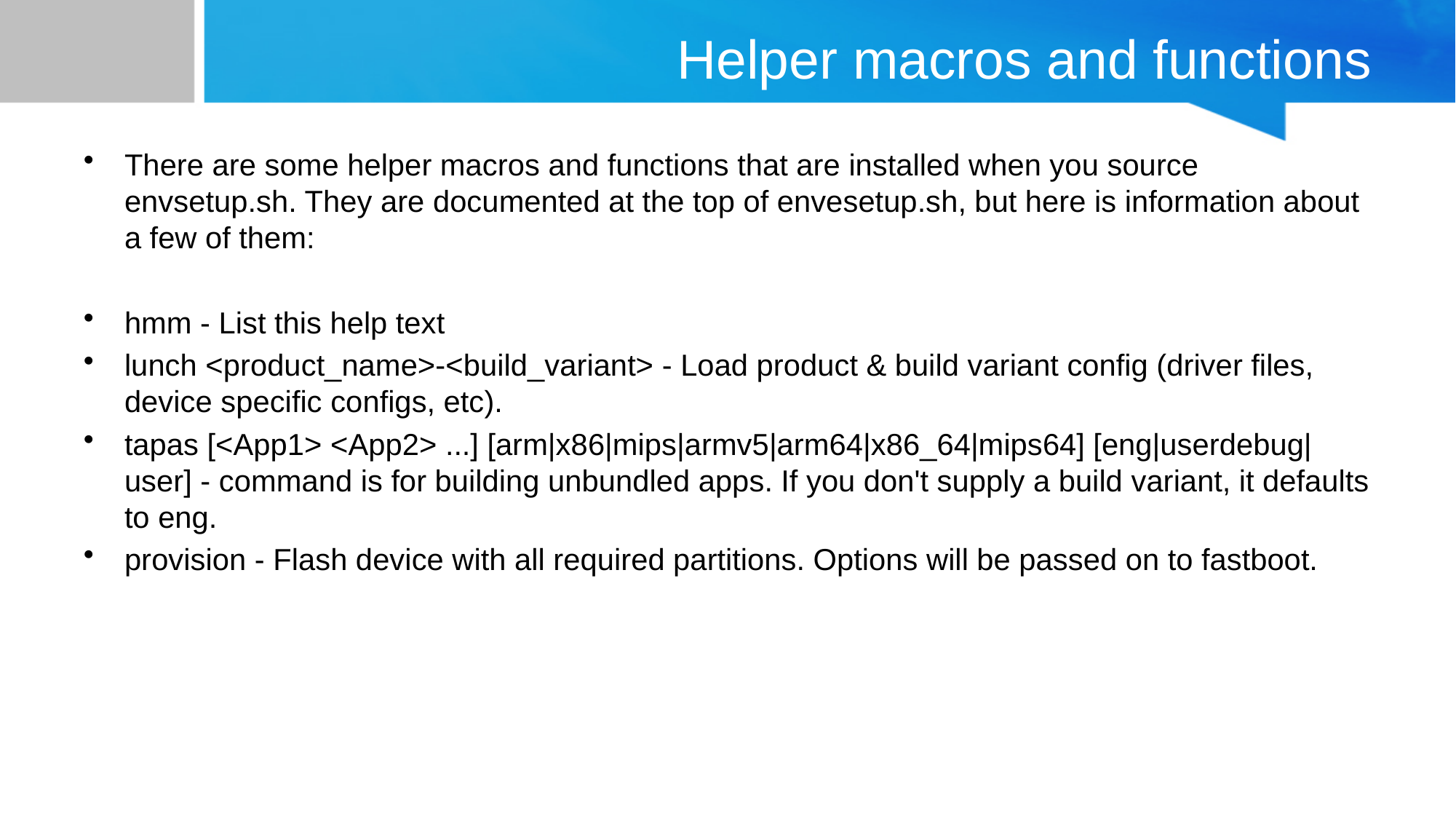

# Helper macros and functions
There are some helper macros and functions that are installed when you source envsetup.sh. They are documented at the top of envesetup.sh, but here is information about a few of them:

hmm - List this help text
lunch <product_name>-<build_variant> - Load product & build variant config (driver files, device specific configs, etc).
tapas [<App1> <App2> ...] [arm|x86|mips|armv5|arm64|x86_64|mips64] [eng|userdebug|user] - command is for building unbundled apps. If you don't supply a build variant, it defaults to eng.
provision - Flash device with all required partitions. Options will be passed on to fastboot.